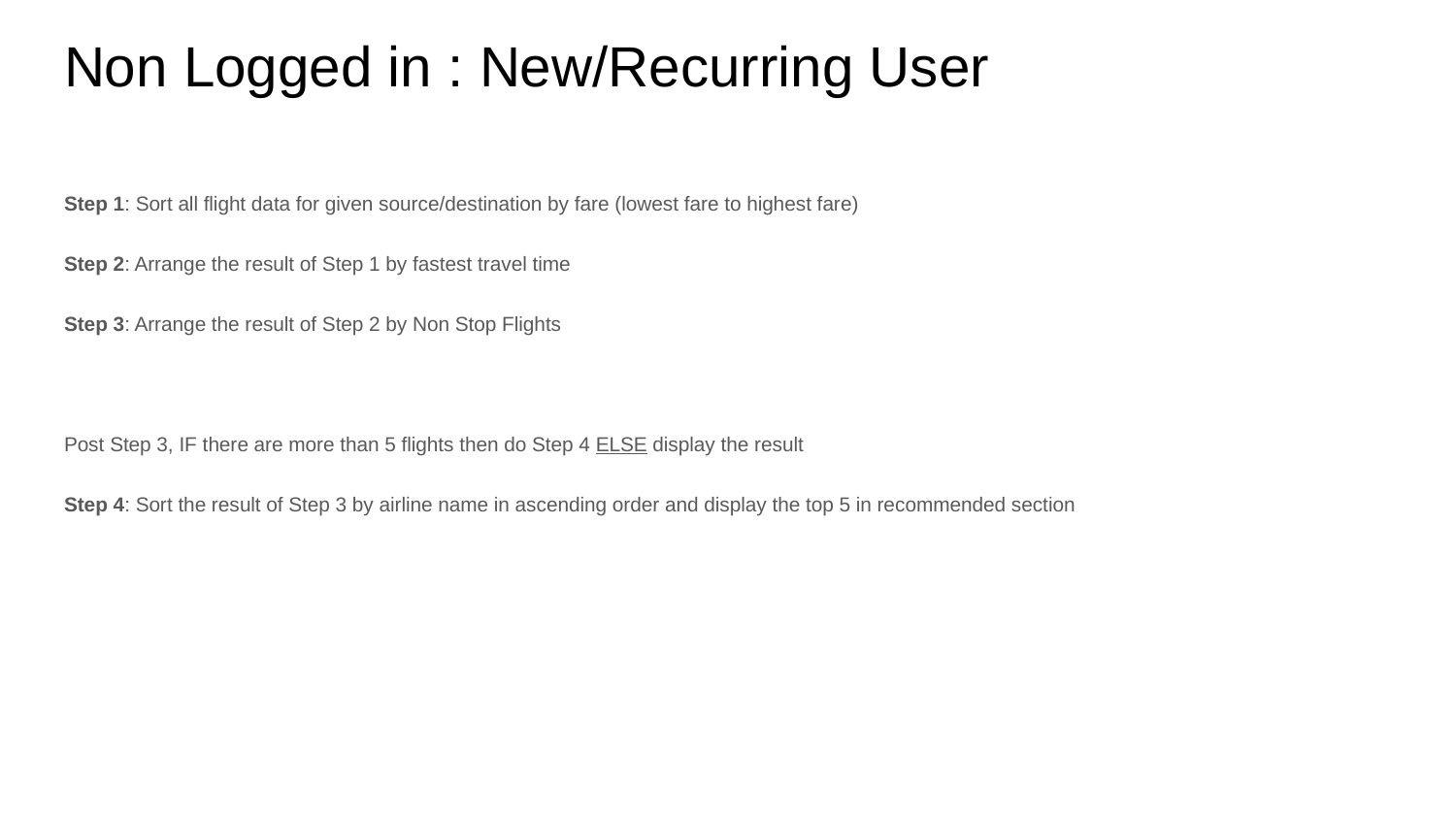

# Non Logged in : New/Recurring User

Step 1: Sort all flight data for given source/destination by fare (lowest fare to highest fare)
Step 2: Arrange the result of Step 1 by fastest travel time
Step 3: Arrange the result of Step 2 by Non Stop Flights

Post Step 3, IF there are more than 5 flights then do Step 4 ELSE display the result
Step 4: Sort the result of Step 3 by airline name in ascending order and display the top 5 in recommended section